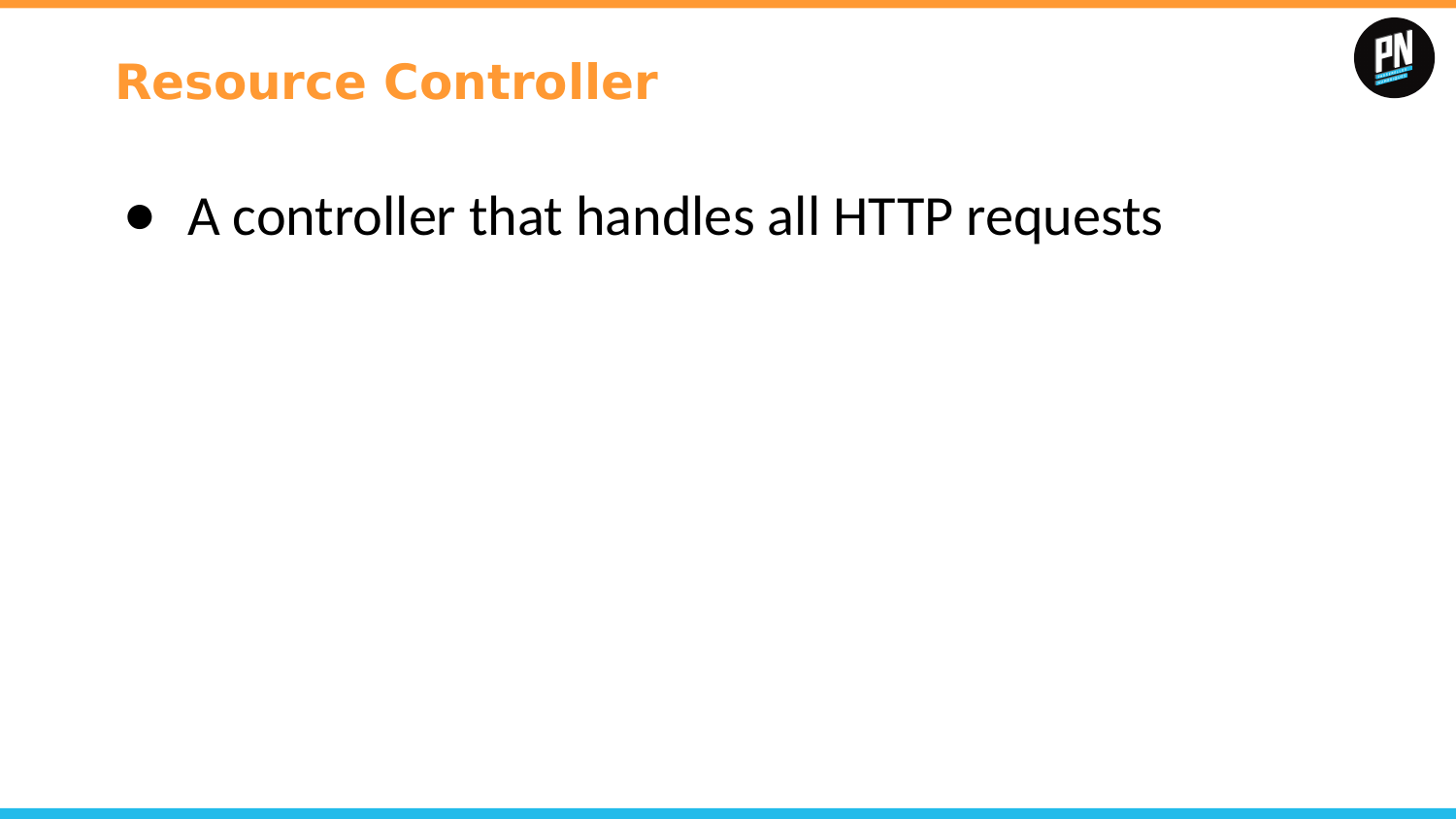

# Resource Controller
A controller that handles all HTTP requests